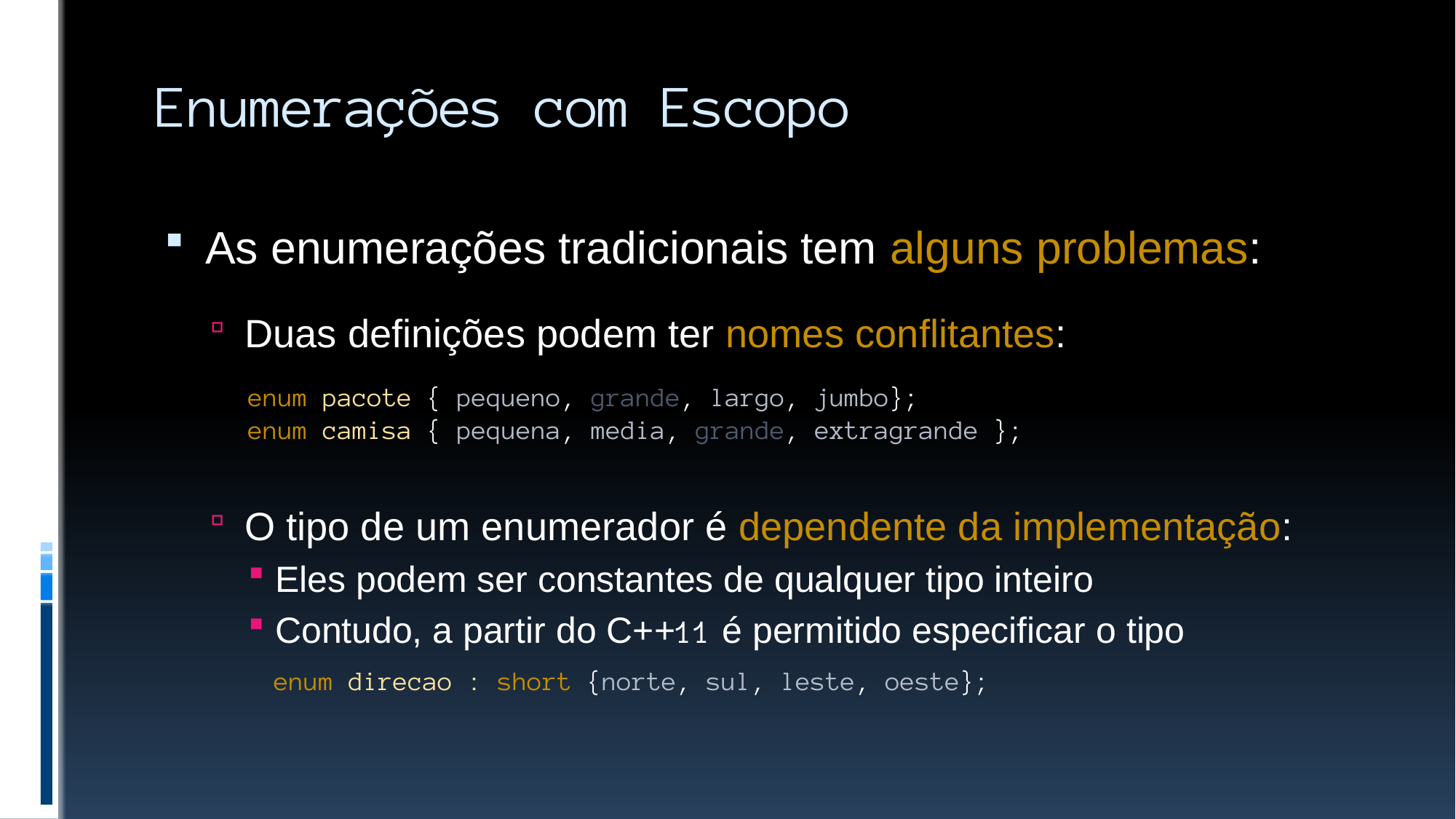

# Enumerações com Escopo
As enumerações tradicionais tem alguns problemas:
Duas definições podem ter nomes conflitantes:

O tipo de um enumerador é dependente da implementação:
Eles podem ser constantes de qualquer tipo inteiro
Contudo, a partir do C++11 é permitido especificar o tipo
enum pacote { pequeno, grande, largo, jumbo};
enum camisa { pequena, media, grande, extragrande };
enum direcao : short {norte, sul, leste, oeste};